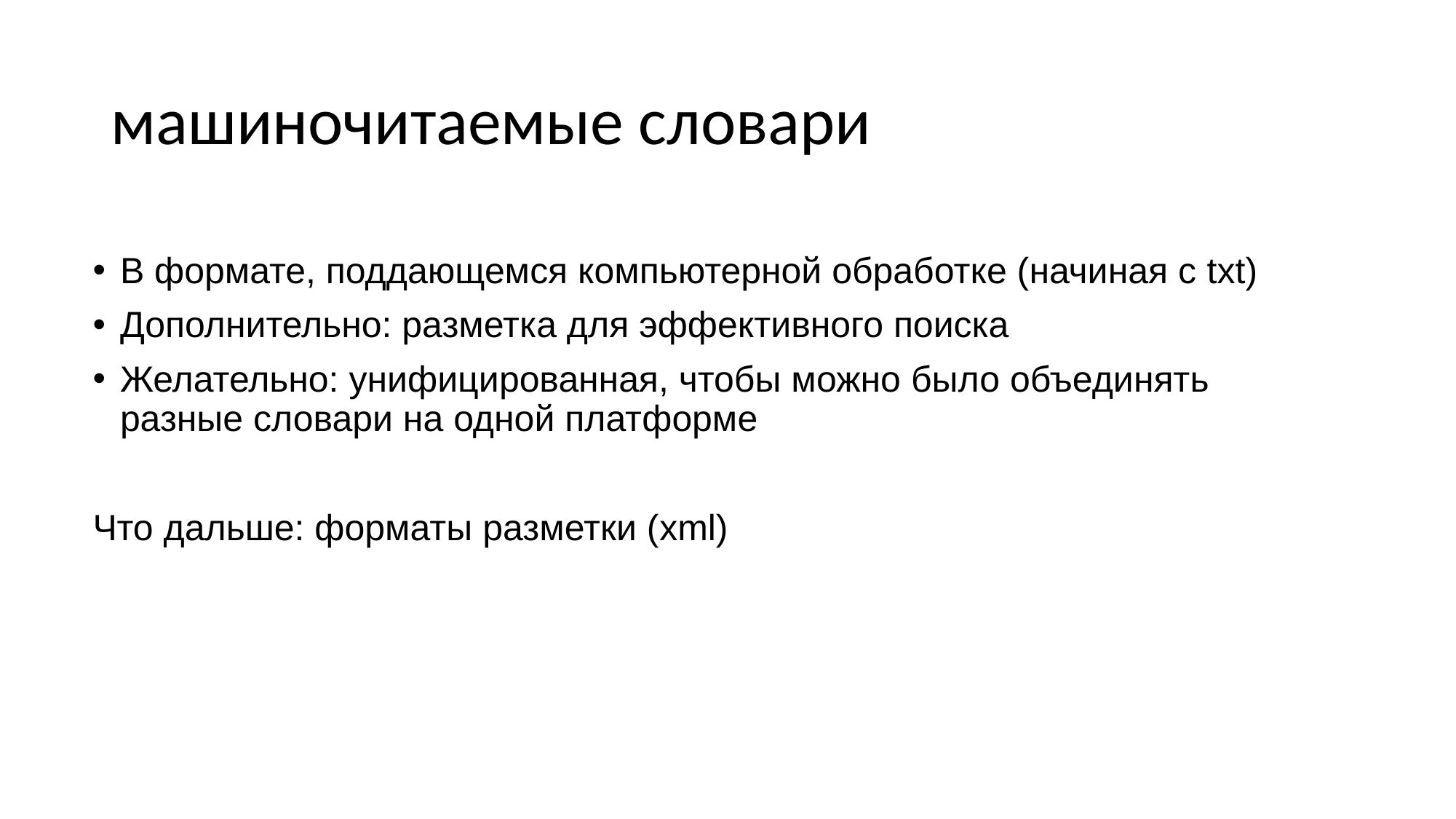

# машиночитаемые словари
В формате, поддающемся компьютерной обработке (начиная с txt)
Дополнительно: разметка для эффективного поиска
Желательно: унифицированная, чтобы можно было объединять разные словари на одной платформе

Что дальше: форматы разметки (xml)